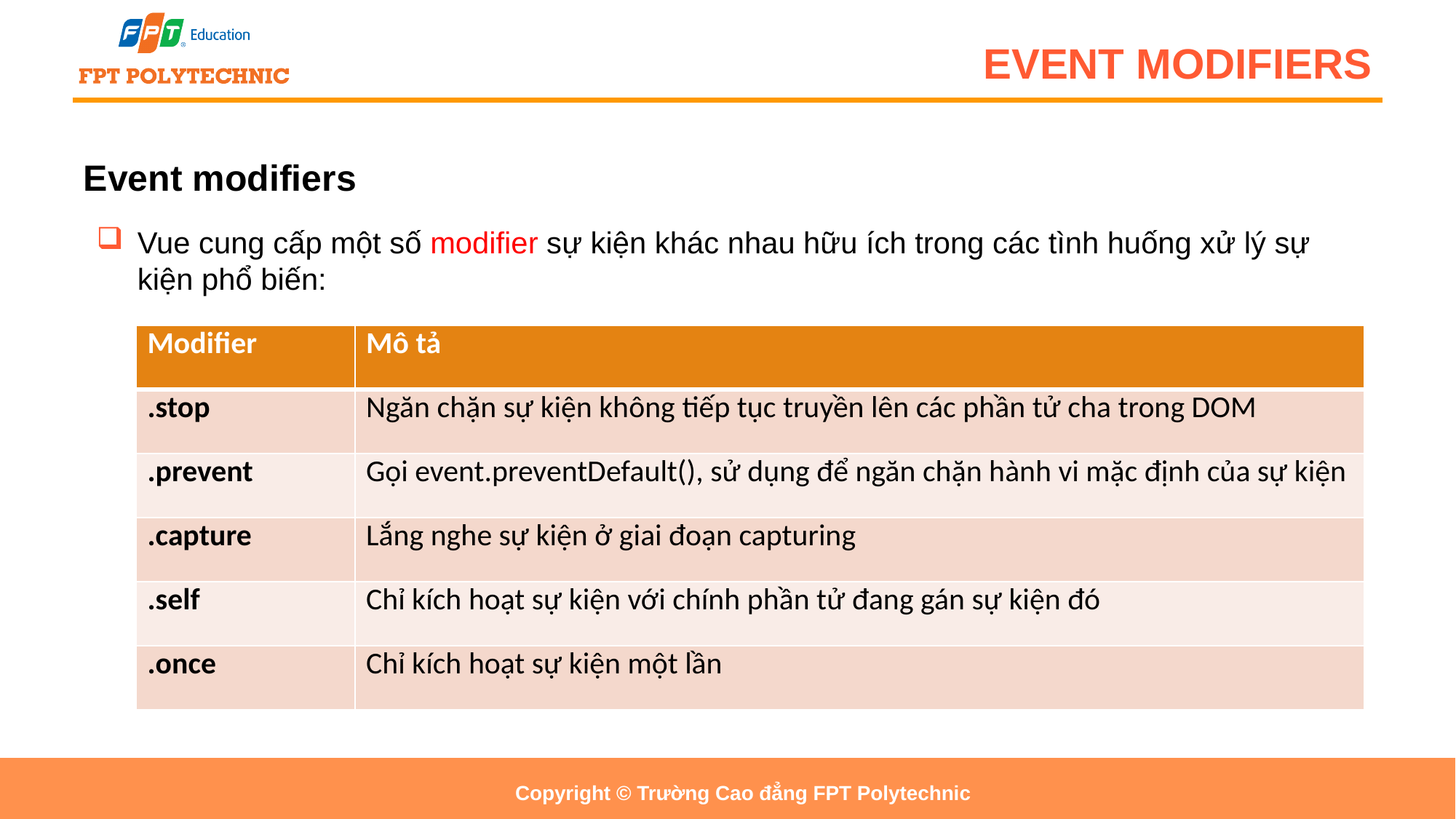

# EVENT MODIFIERS
Event modifiers
Vue cung cấp một số modifier sự kiện khác nhau hữu ích trong các tình huống xử lý sự kiện phổ biến:
| Modifier | Mô tả |
| --- | --- |
| .stop | Ngăn chặn sự kiện không tiếp tục truyền lên các phần tử cha trong DOM |
| .prevent | Gọi event.preventDefault(), sử dụng để ngăn chặn hành vi mặc định của sự kiện |
| .capture | Lắng nghe sự kiện ở giai đoạn capturing |
| .self | Chỉ kích hoạt sự kiện với chính phần tử đang gán sự kiện đó |
| .once | Chỉ kích hoạt sự kiện một lần |

Copyright © Trường Cao đẳng FPT Polytechnic